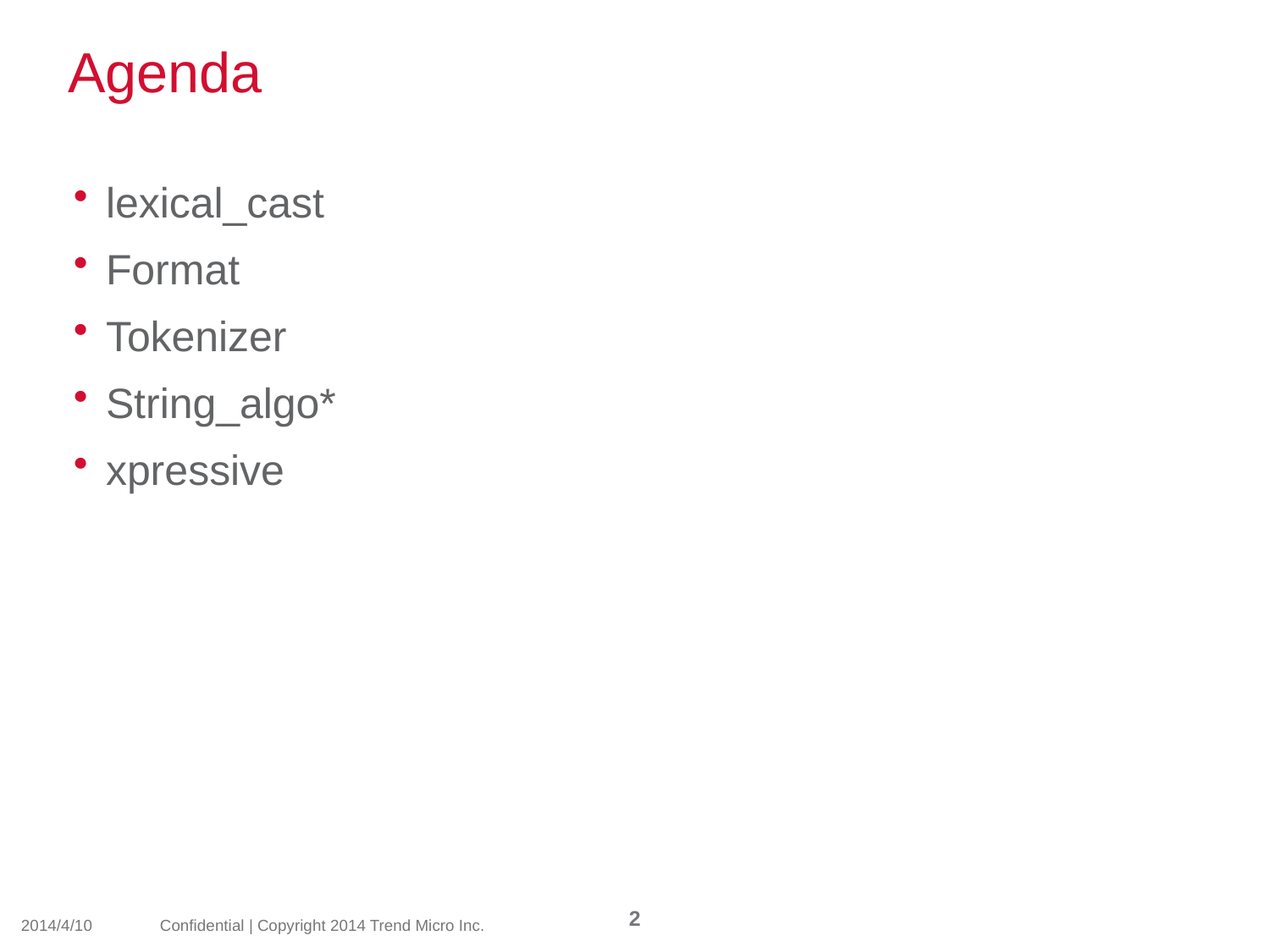

# Agenda
lexical_cast
Format
Tokenizer
String_algo*
xpressive
2
2014/4/10
Confidential | Copyright 2014 Trend Micro Inc.